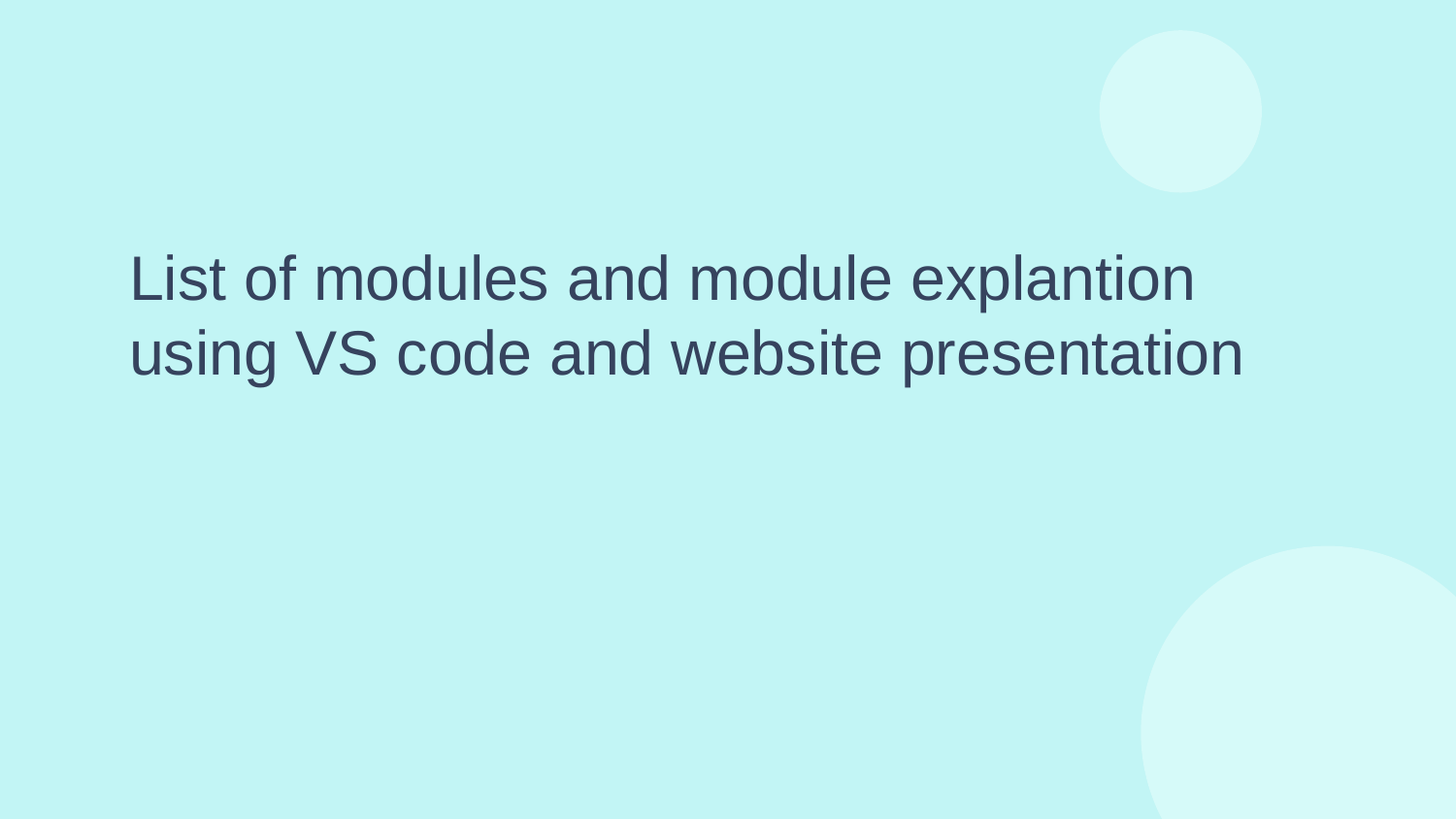

# List of modules and module explantion using VS code and website presentation